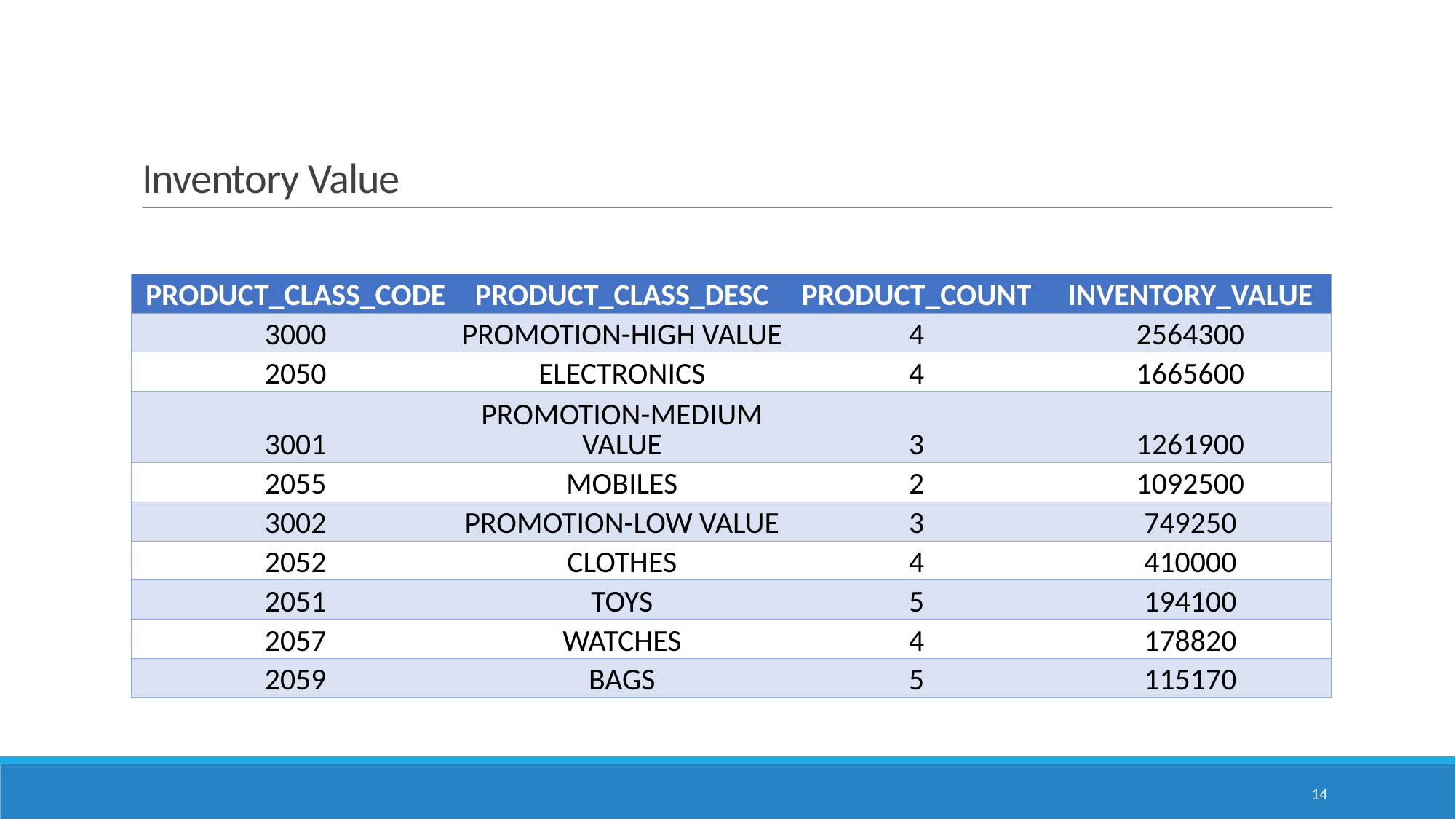

# Inventory Value
| PRODUCT\_CLASS\_CODE | PRODUCT\_CLASS\_DESC | PRODUCT\_COUNT | INVENTORY\_VALUE |
| --- | --- | --- | --- |
| 3000 | PROMOTION-HIGH VALUE | 4 | 2564300 |
| 2050 | ELECTRONICS | 4 | 1665600 |
| 3001 | PROMOTION-MEDIUM VALUE | 3 | 1261900 |
| 2055 | MOBILES | 2 | 1092500 |
| 3002 | PROMOTION-LOW VALUE | 3 | 749250 |
| 2052 | CLOTHES | 4 | 410000 |
| 2051 | TOYS | 5 | 194100 |
| 2057 | WATCHES | 4 | 178820 |
| 2059 | BAGS | 5 | 115170 |
14